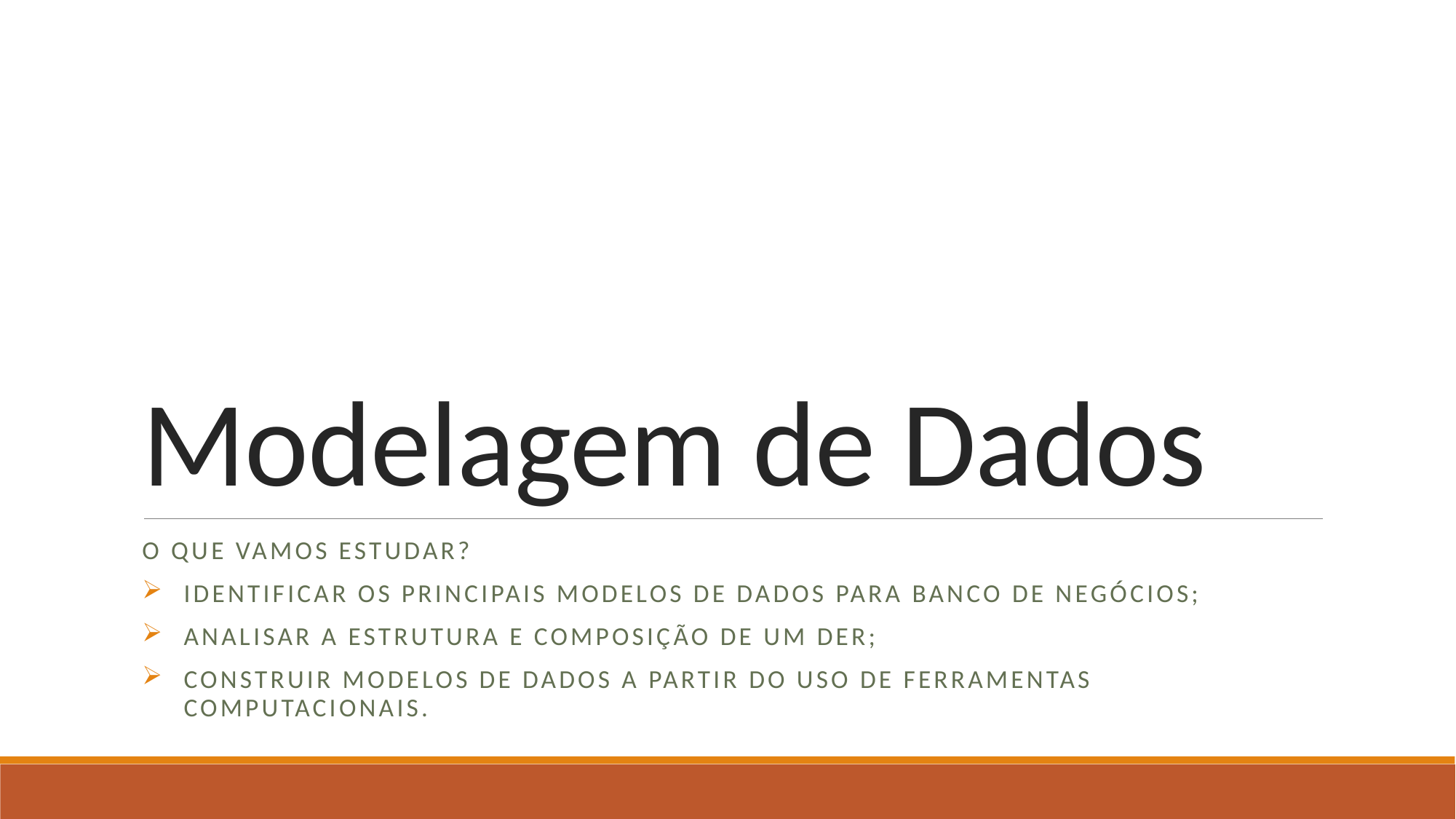

# Modelagem de Dados
O que vamos estudar?
Identificar os principais modelos de dados para banco de negócios;
Analisar a estrutura e composição de um DER;
Construir modelos de dados a partir do uso de ferramentas computacionais.